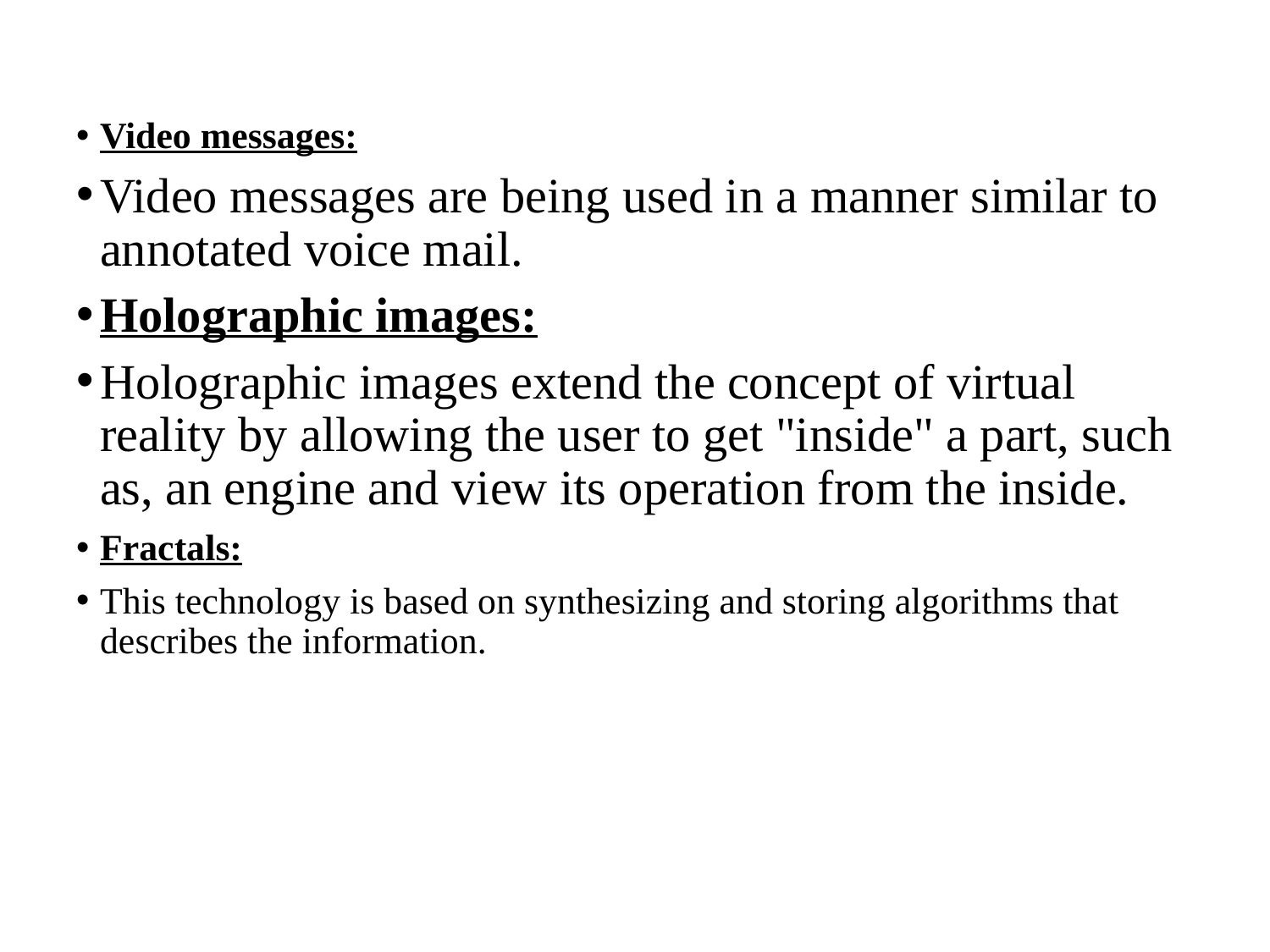

Video messages:
Video messages are being used in a manner similar to annotated voice mail.
Holographic images:
Holographic images extend the concept of virtual reality by allowing the user to get "inside" a part, such as, an engine and view its operation from the inside.
Fractals:
This technology is based on synthesizing and storing algorithms that describes the information.